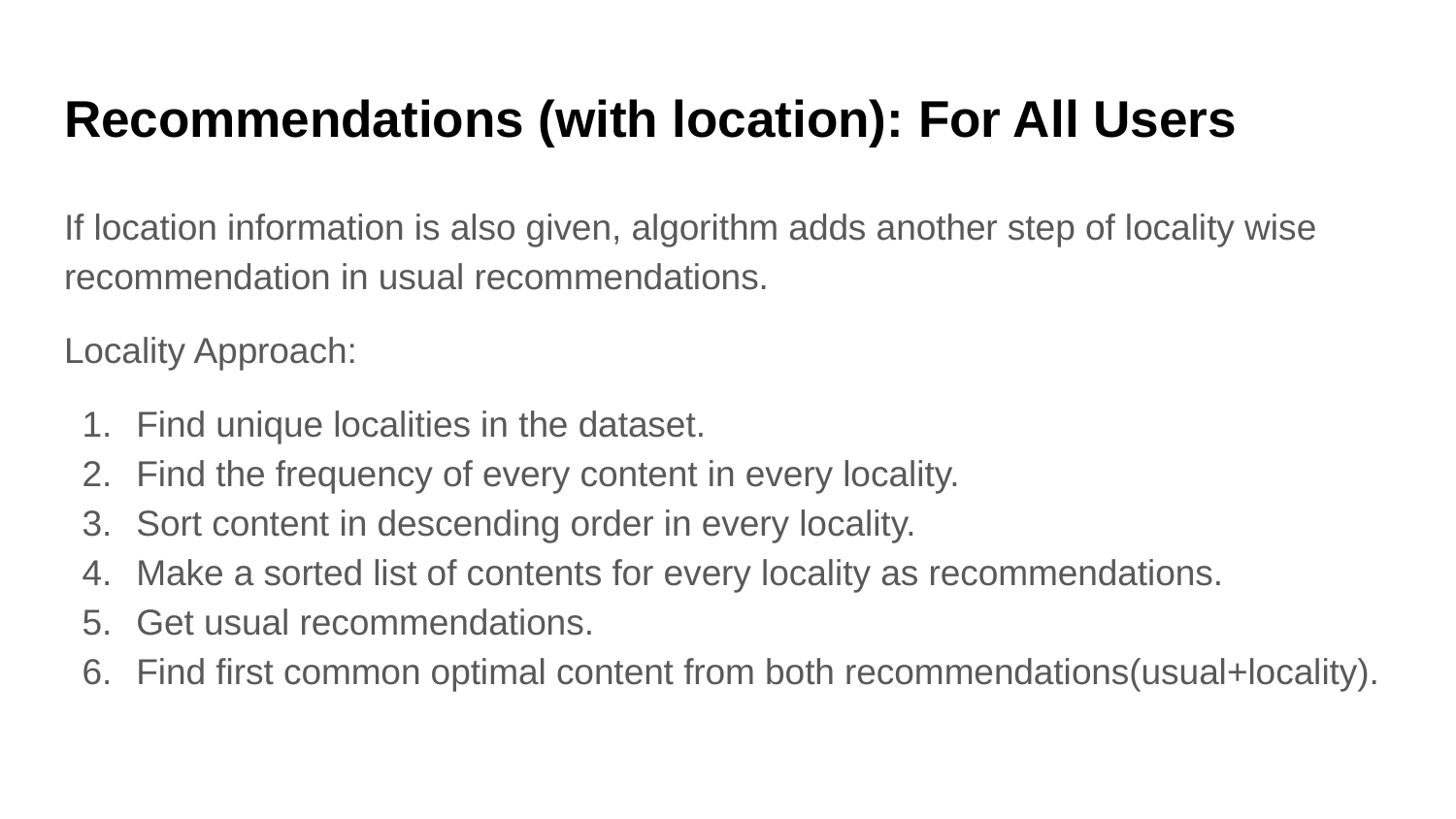

# Recommendations (with location): For All Users

If location information is also given, algorithm adds another step of locality wise recommendation in usual recommendations.
Locality Approach:
Find unique localities in the dataset.
Find the frequency of every content in every locality.
Sort content in descending order in every locality.
Make a sorted list of contents for every locality as recommendations.
Get usual recommendations.
Find first common optimal content from both recommendations(usual+locality).